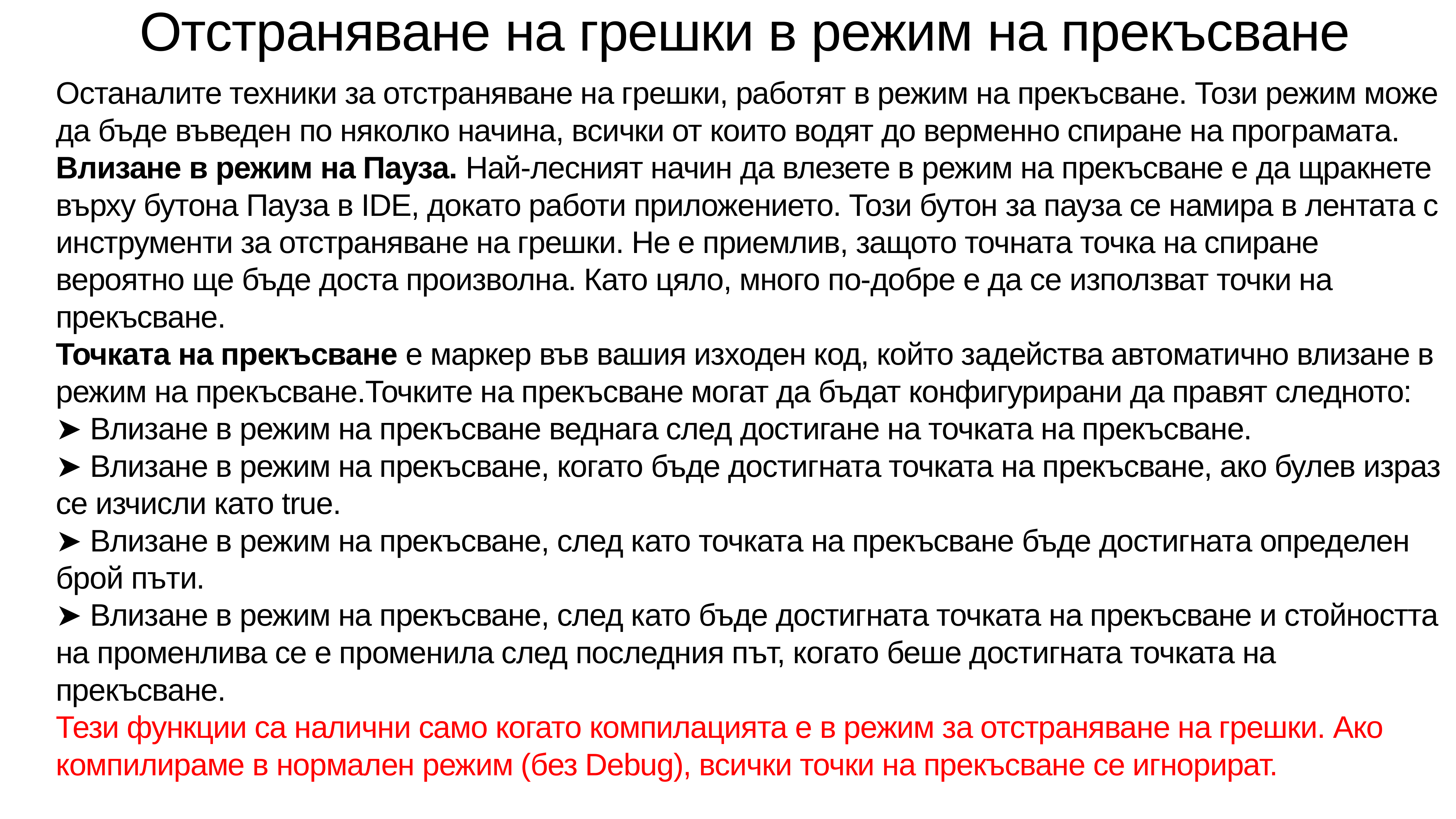

# Отстраняване на грешки в режим на прекъсване
Останалите техники за отстраняване на грешки, работят в режим на прекъсване. Този режим може да бъде въведен по няколко начина, всички от които водят до верменно спиране на програмата.
Влизане в режим на Пауза. Най-лесният начин да влезете в режим на прекъсване е да щракнете върху бутона Пауза в IDE, докато работи приложението. Този бутон за пауза се намира в лентата с инструменти за отстраняване на грешки. Не е приемлив, защото точната точка на спиране вероятно ще бъде доста произволна. Като цяло, много по-добре е да се използват точки на прекъсване.
Точката на прекъсване е маркер във вашия изходен код, който задейства автоматично влизане в режим на прекъсване.Точките на прекъсване могат да бъдат конфигурирани да правят следното:
➤ Влизане в режим на прекъсване веднага след достигане на точката на прекъсване.
➤ Влизане в режим на прекъсване, когато бъде достигната точката на прекъсване, ако булев израз се изчисли като true.
➤ Влизане в режим на прекъсване, след като точката на прекъсване бъде достигната определен брой пъти.
➤ Влизане в режим на прекъсване, след като бъде достигната точката на прекъсване и стойността на променлива се е променила след последния път, когато беше достигната точката на прекъсване.
Тези функции са налични само когато компилацията е в режим за отстраняване на грешки. Ако компилираме в нормален режим (без Debug), всички точки на прекъсване се игнорират.